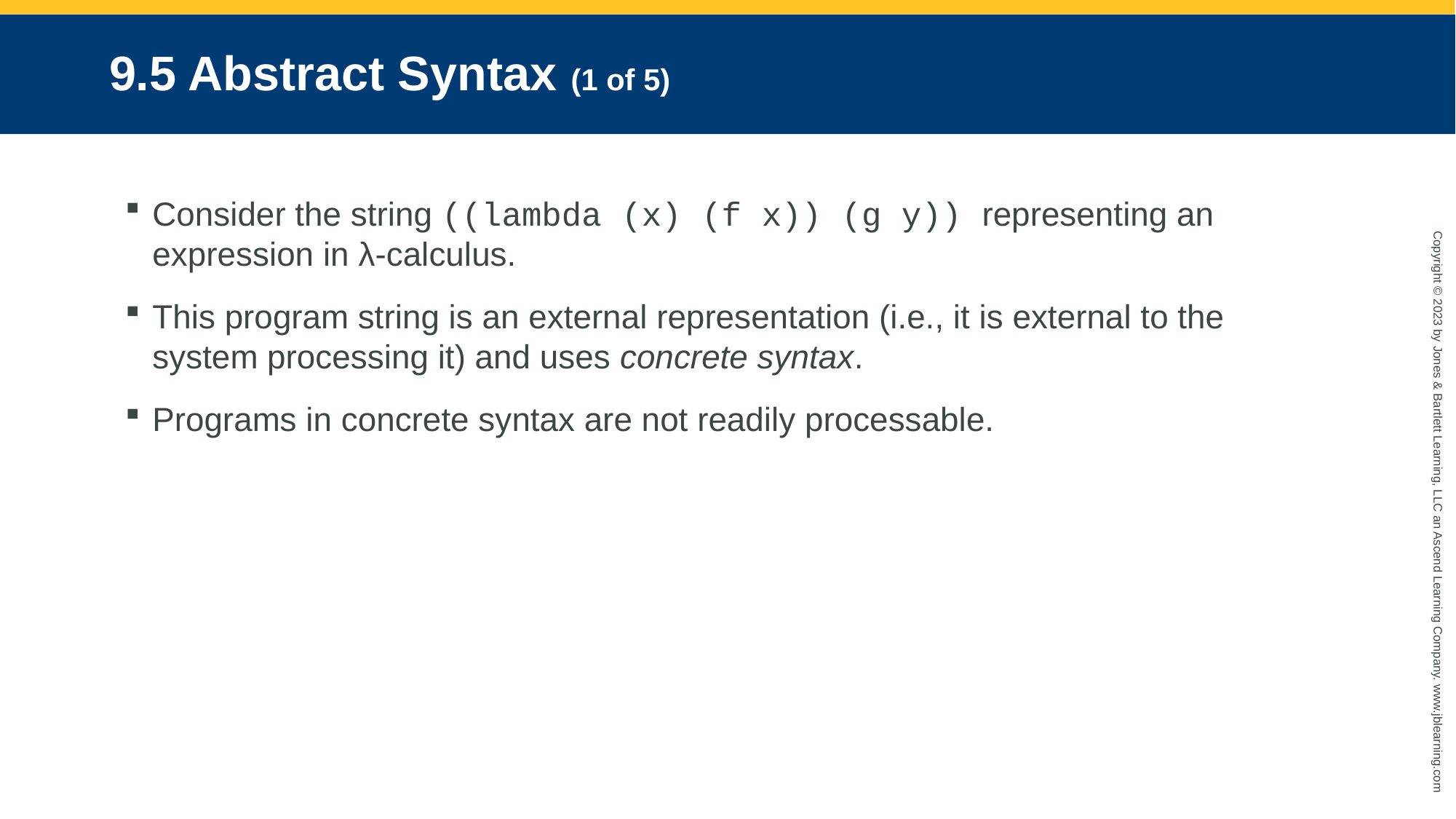

# 9.5 Abstract Syntax (1 of 5)
Consider the string ((lambda (x) (f x)) (g y)) representing an expression in λ-calculus.
This program string is an external representation (i.e., it is external to the system processing it) and uses concrete syntax.
Programs in concrete syntax are not readily processable.